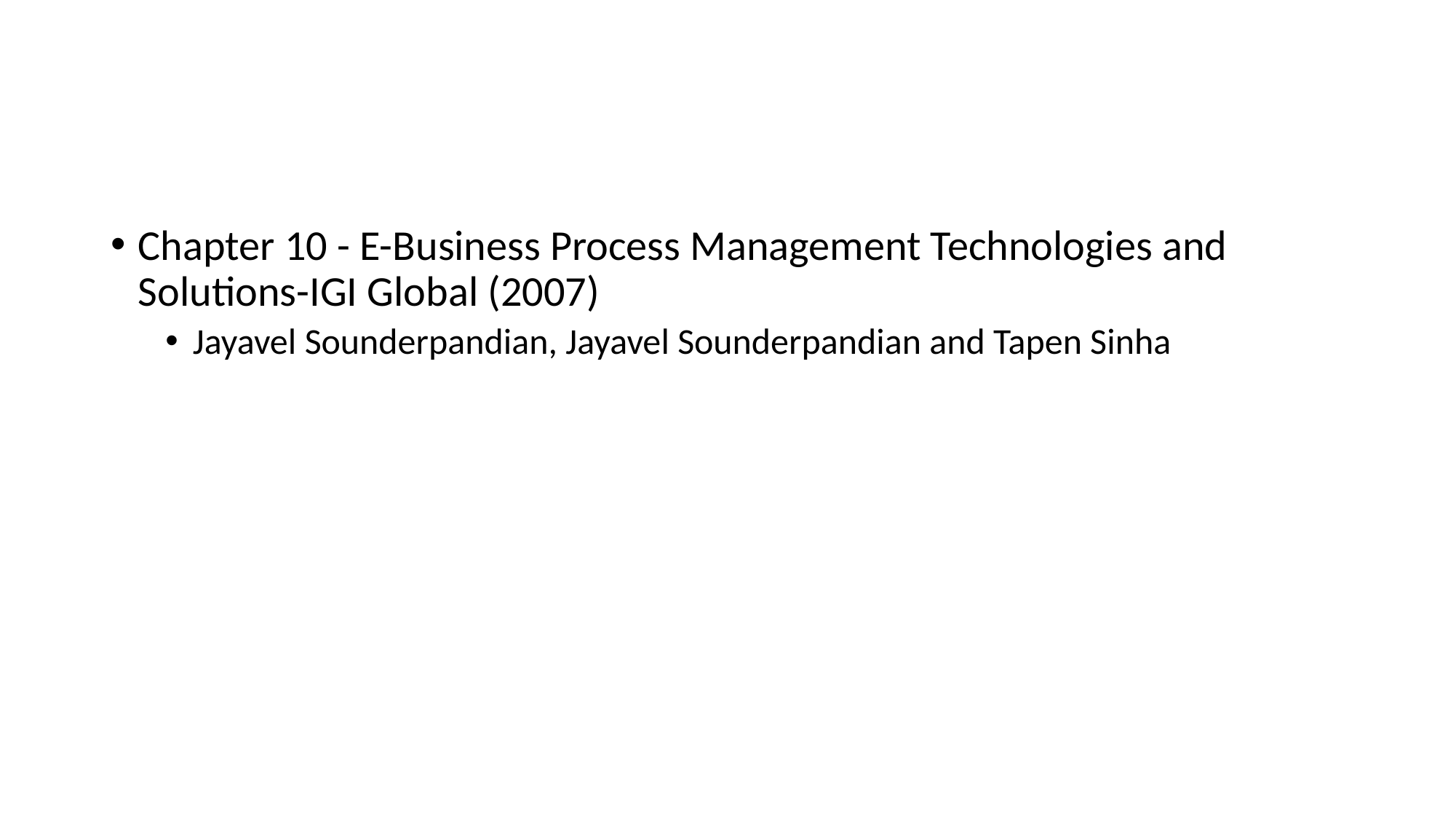

#
Chapter 10 - E-Business Process Management Technologies and Solutions-IGI Global (2007)
Jayavel Sounderpandian, Jayavel Sounderpandian and Tapen Sinha